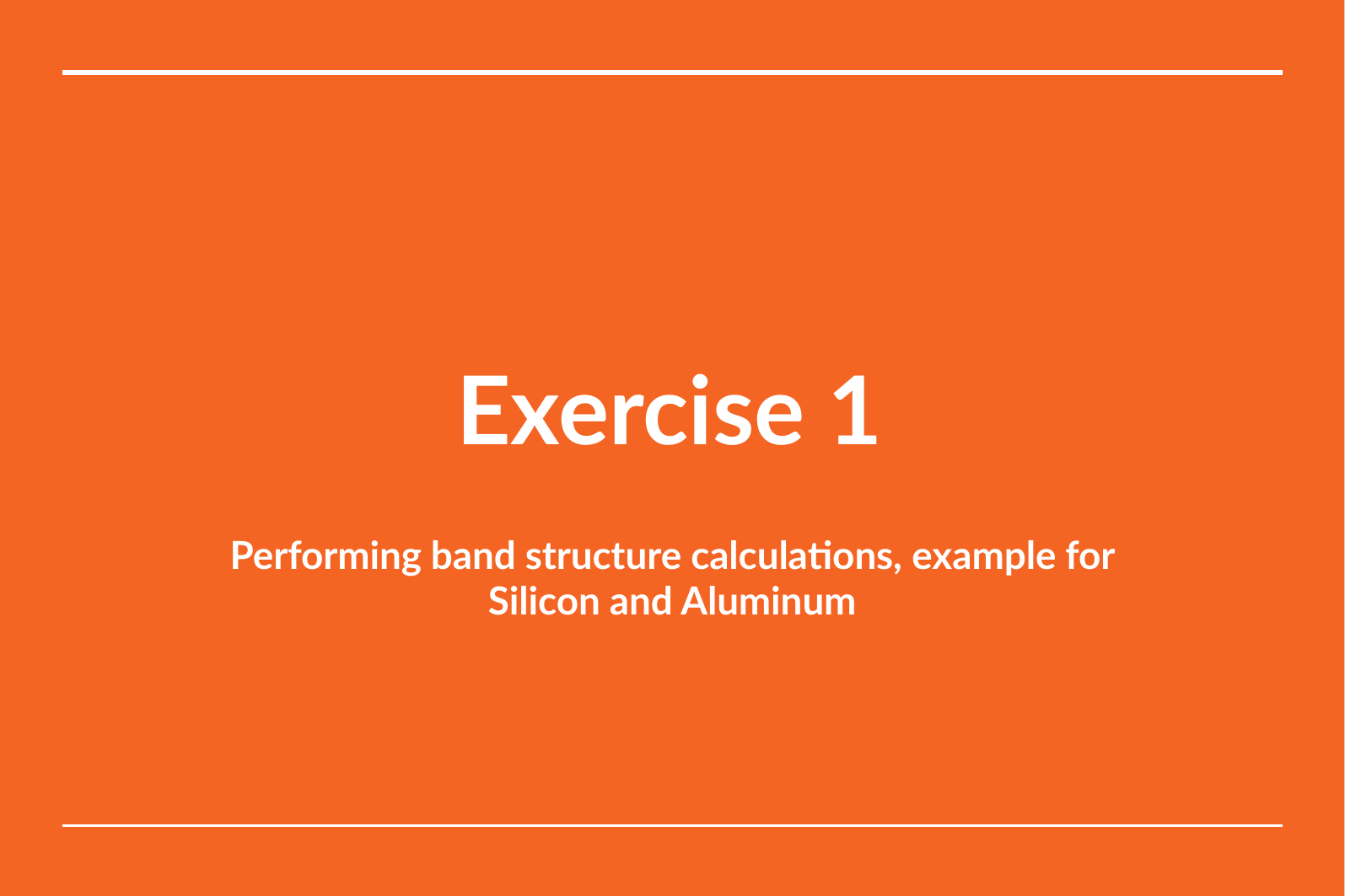

# Exercise 1
Performing band structure calculations, example for Silicon and Aluminum